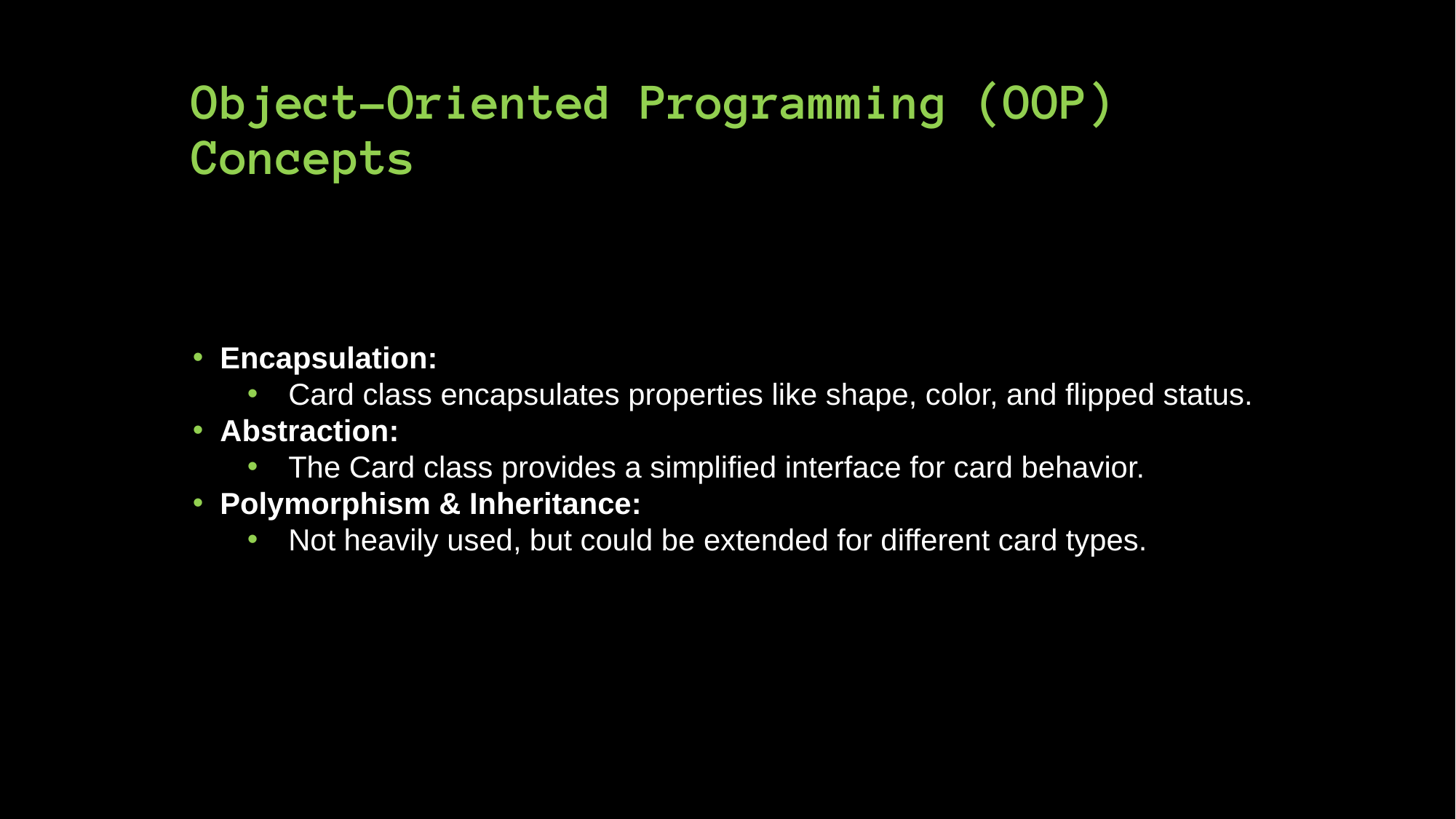

# Object-Oriented Programming (OOP) Concepts
Encapsulation:
Card class encapsulates properties like shape, color, and flipped status.
Abstraction:
The Card class provides a simplified interface for card behavior.
Polymorphism & Inheritance:
Not heavily used, but could be extended for different card types.